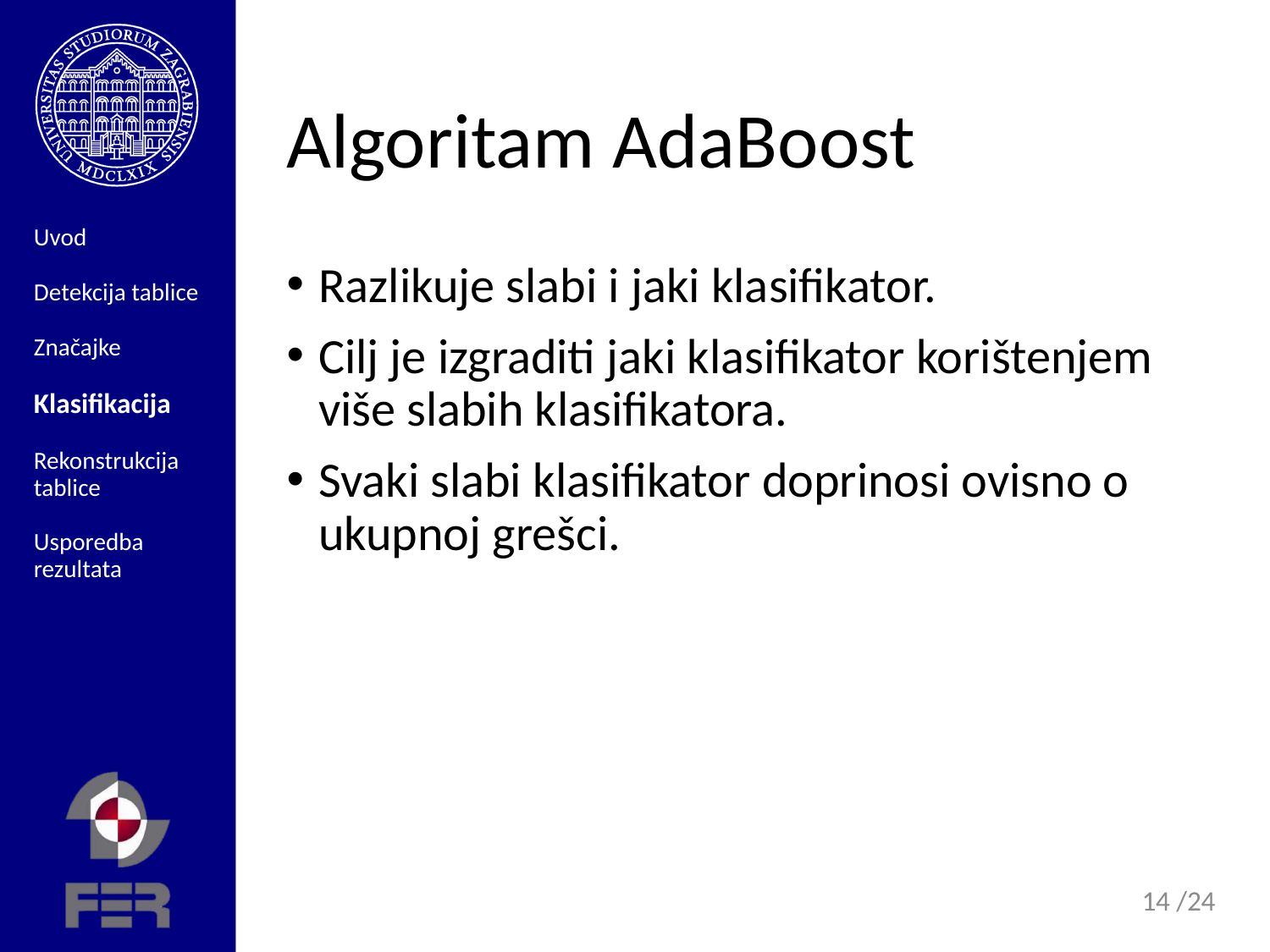

# Algoritam AdaBoost
Uvod
Detekcija tablice
Značajke
Klasifikacija
Rekonstrukcija tablice
Usporedba rezultata

Razlikuje slabi i jaki klasifikator.
Cilj je izgraditi jaki klasifikator korištenjem više slabih klasifikatora.
Svaki slabi klasifikator doprinosi ovisno o ukupnoj grešci.
14 /24